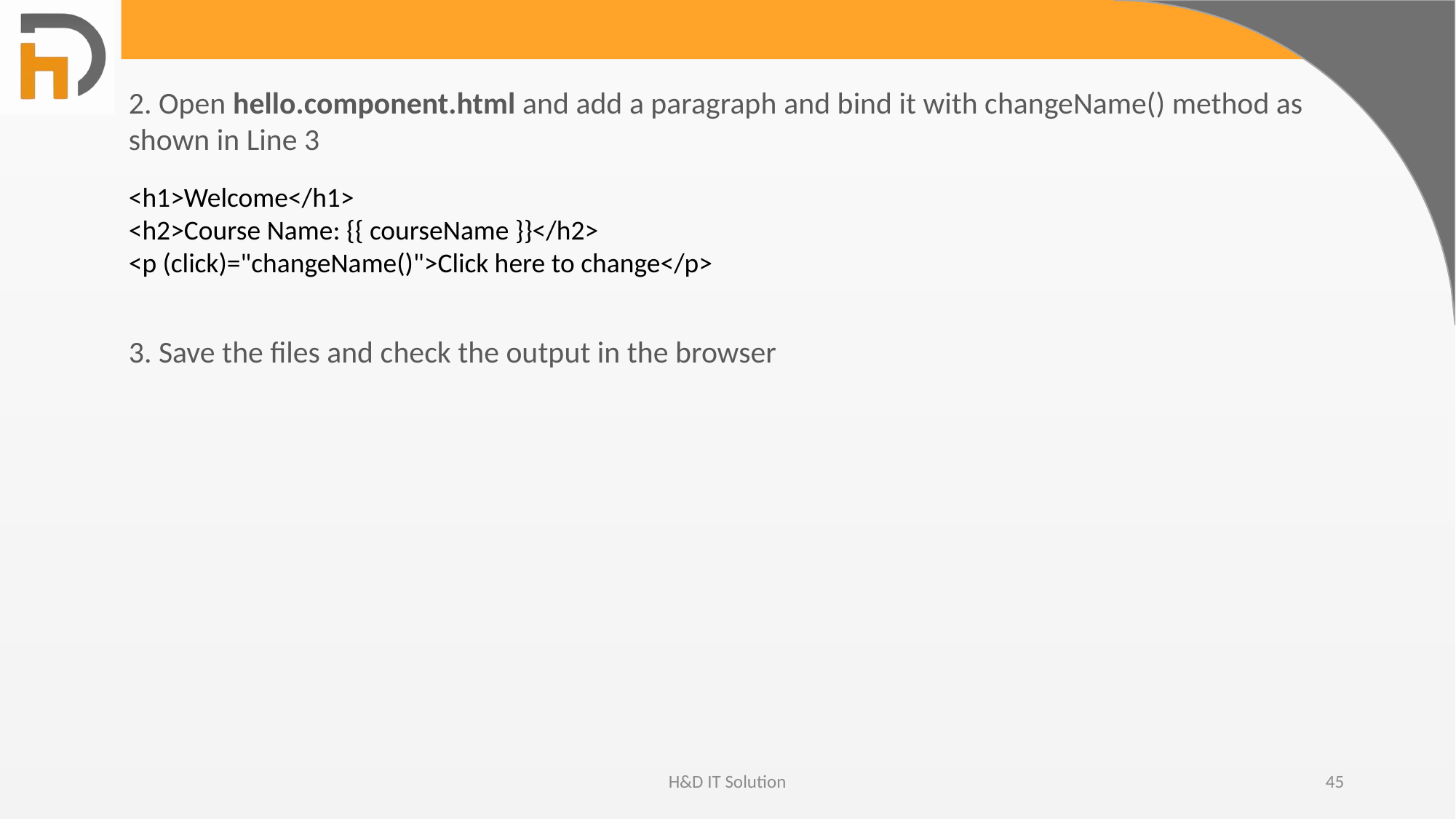

2. Open hello.component.html and add a paragraph and bind it with changeName() method as shown in Line 3
<h1>Welcome</h1>
<h2>Course Name: {{ courseName }}</h2>
<p (click)="changeName()">Click here to change</p>
3. Save the files and check the output in the browser
H&D IT Solution
45